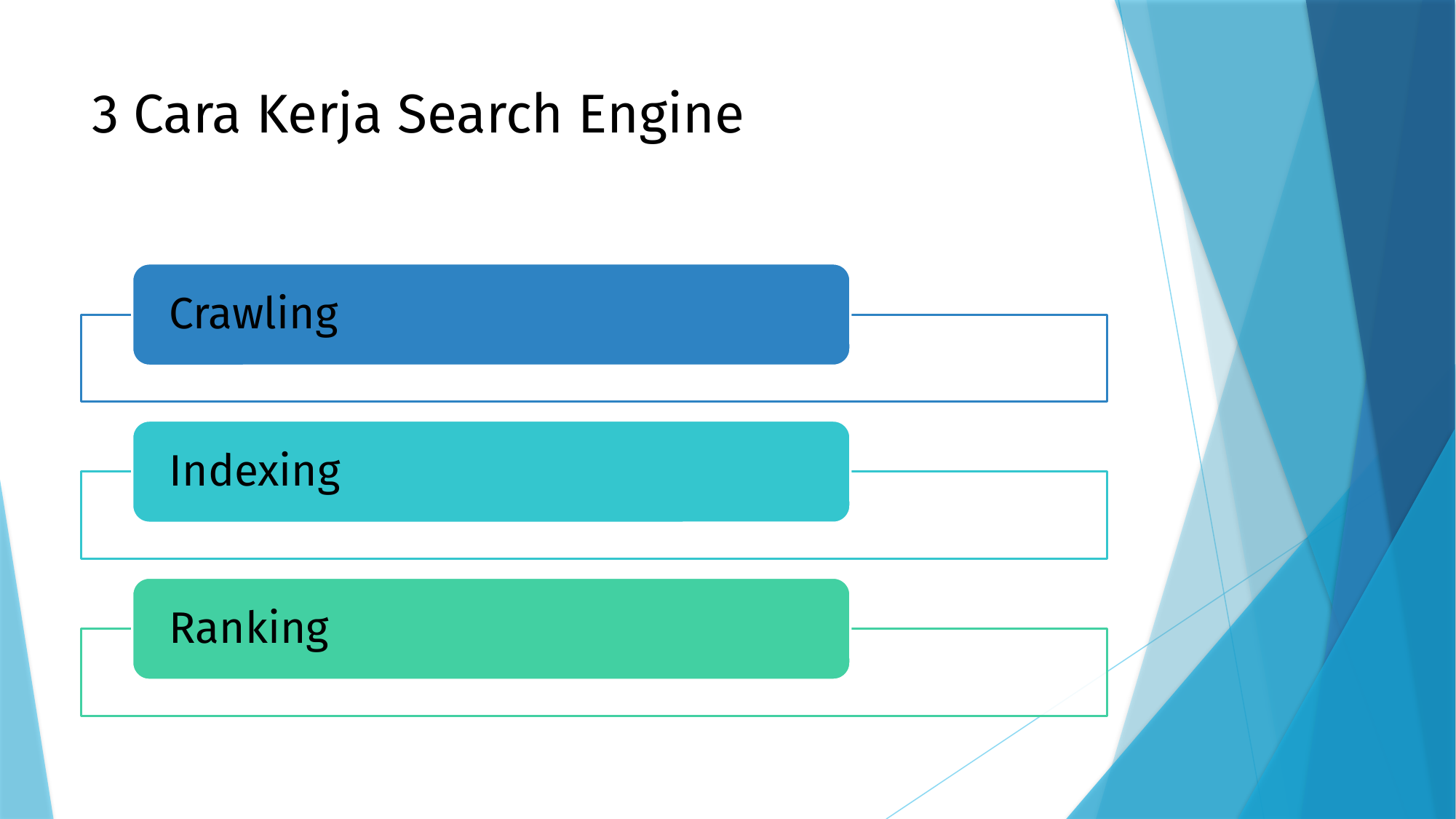

# 3 Cara Kerja Search Engine
Crawling
Indexing
Ranking